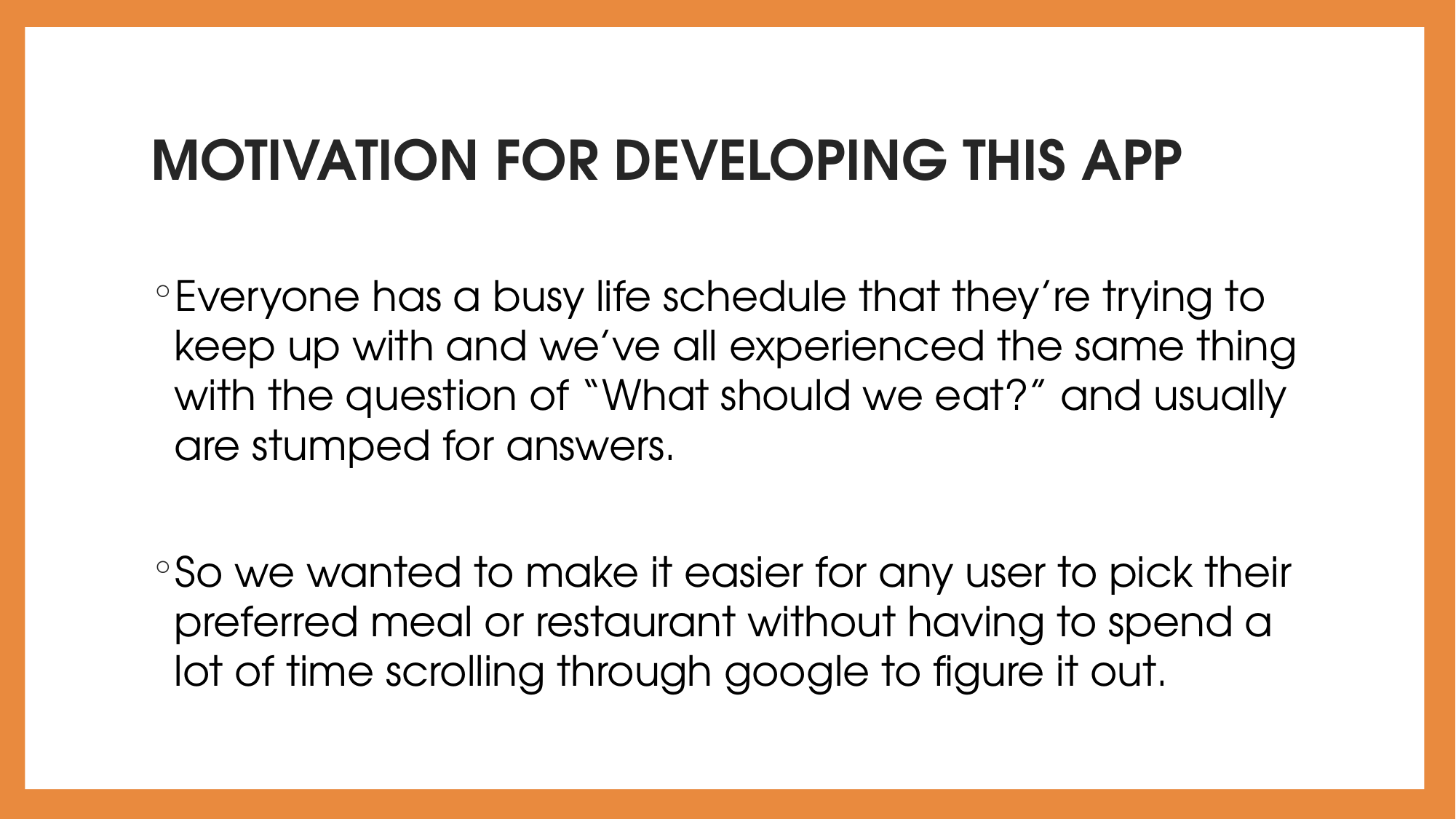

# MOTIVATION FOR DEVELOPING THIS APP
Everyone has a busy life schedule that they’re trying to keep up with and we’ve all experienced the same thing with the question of “What should we eat?” and usually are stumped for answers.

So we wanted to make it easier for any user to pick their preferred meal or restaurant without having to spend a lot of time scrolling through google to figure it out.